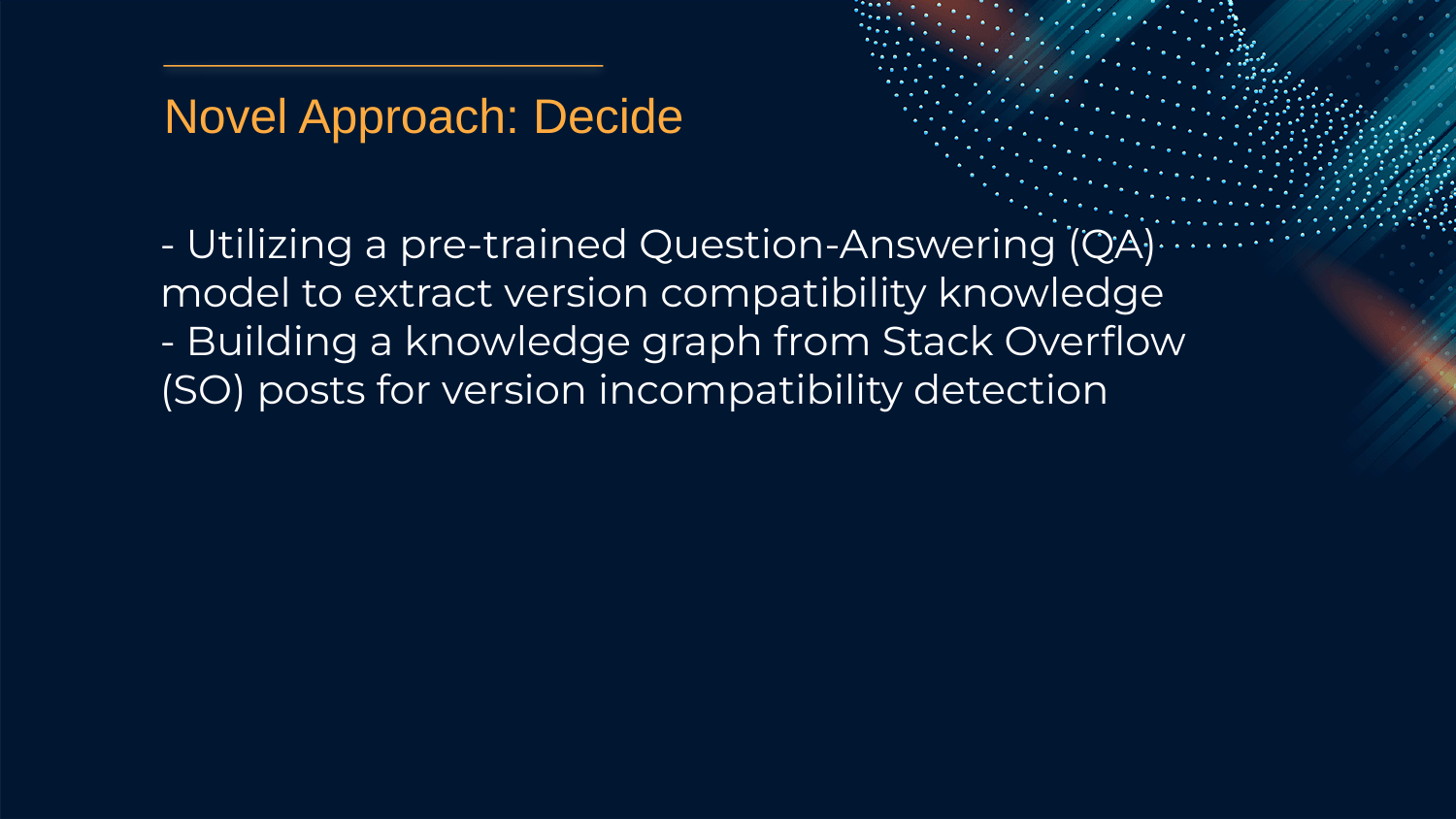

Novel Approach: Decide
- Utilizing a pre-trained Question-Answering (QA) model to extract version compatibility knowledge
- Building a knowledge graph from Stack Overflow (SO) posts for version incompatibility detection